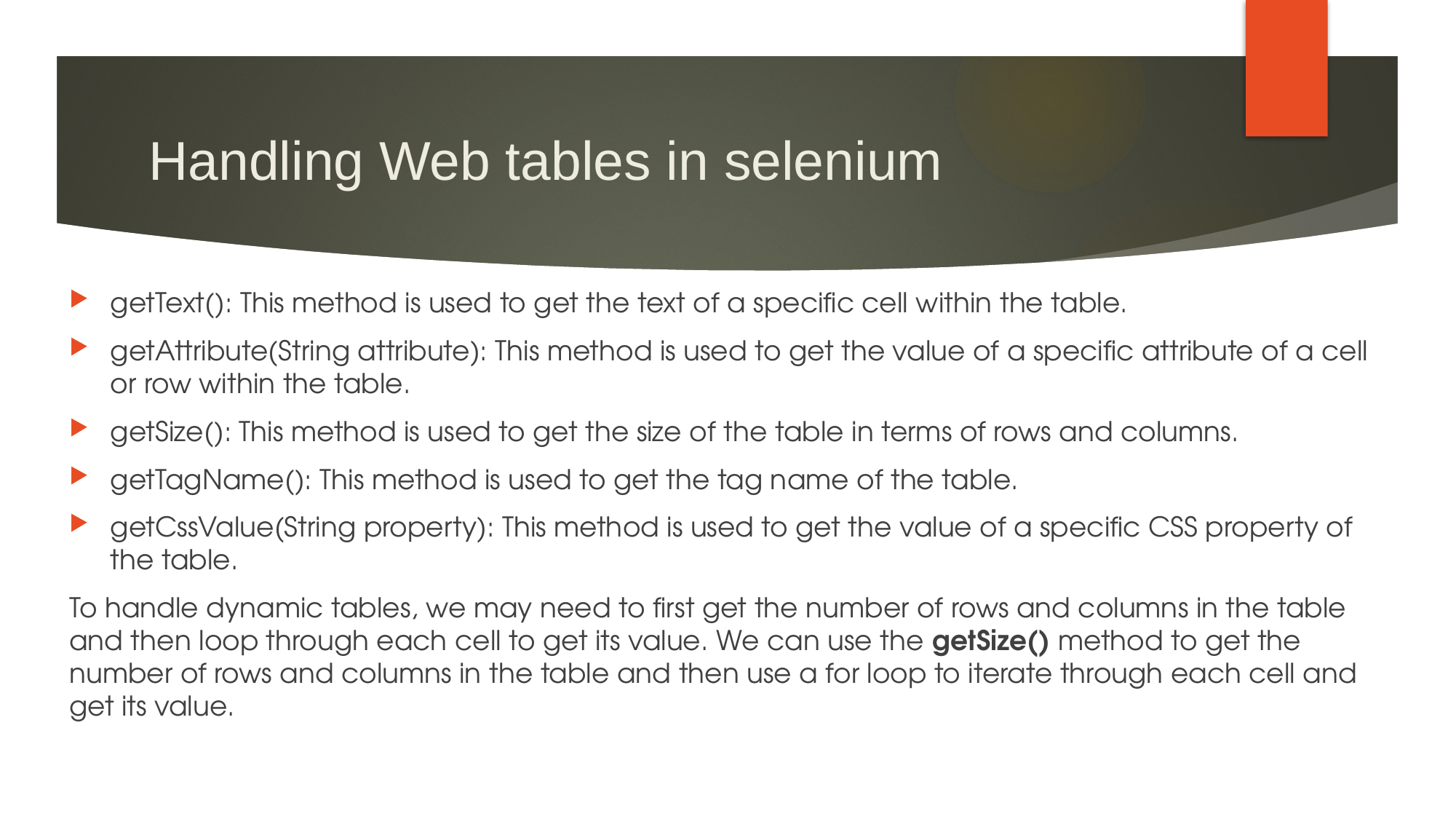

# Handling Web tables in selenium
getText(): This method is used to get the text of a specific cell within the table.
getAttribute(String attribute): This method is used to get the value of a specific attribute of a cell or row within the table.
getSize(): This method is used to get the size of the table in terms of rows and columns.
getTagName(): This method is used to get the tag name of the table.
getCssValue(String property): This method is used to get the value of a specific CSS property of the table.
To handle dynamic tables, we may need to first get the number of rows and columns in the table and then loop through each cell to get its value. We can use the getSize() method to get the number of rows and columns in the table and then use a for loop to iterate through each cell and get its value.